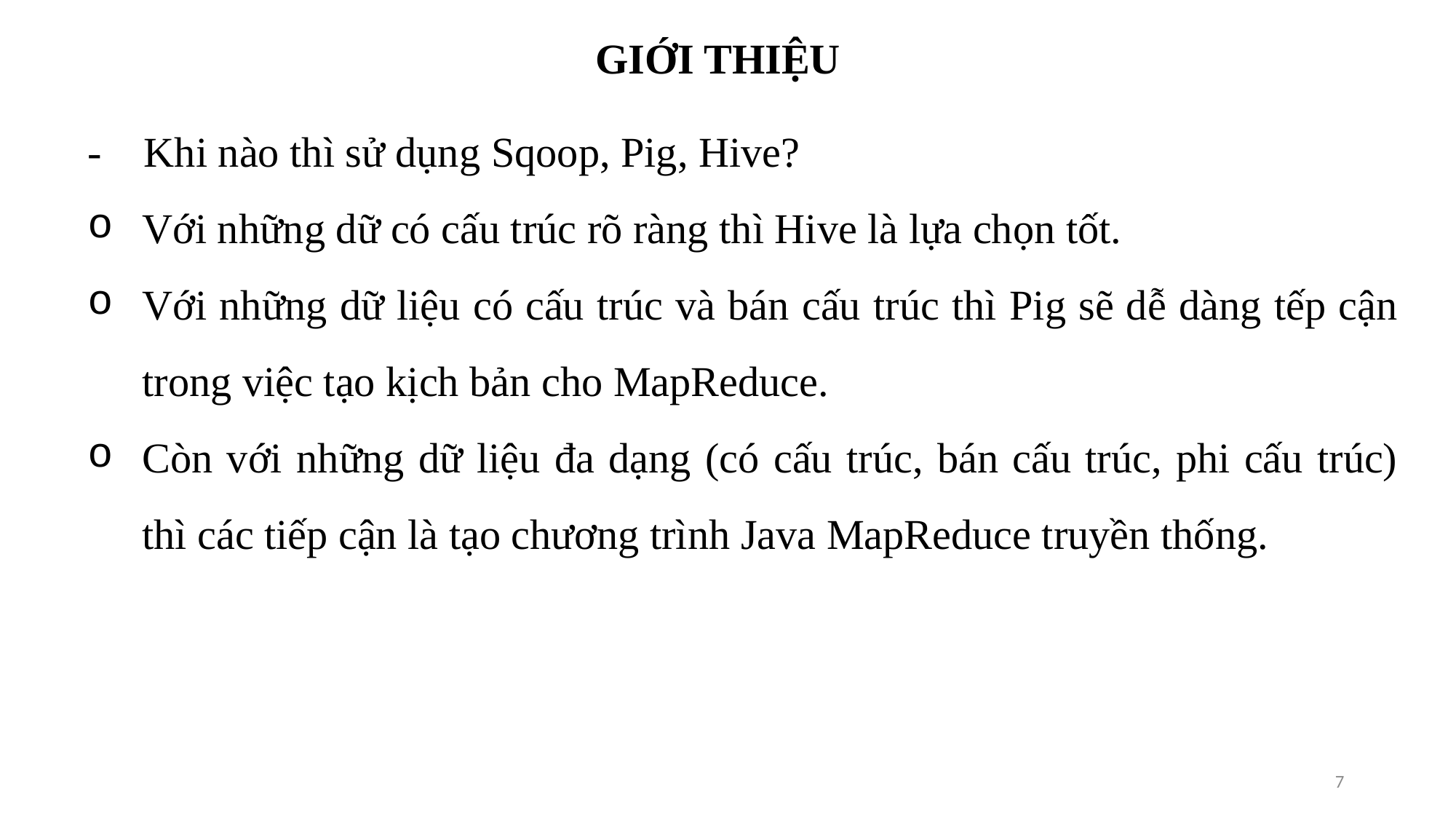

GIỚI THIỆU
-    Khi nào thì sử dụng Sqoop, Pig, Hive?
Với những dữ có cấu trúc rõ ràng thì Hive là lựa chọn tốt.
Với những dữ liệu có cấu trúc và bán cấu trúc thì Pig sẽ dễ dàng tếp cận trong việc tạo kịch bản cho MapReduce.
Còn với những dữ liệu đa dạng (có cấu trúc, bán cấu trúc, phi cấu trúc) thì các tiếp cận là tạo chương trình Java MapReduce truyền thống.

7